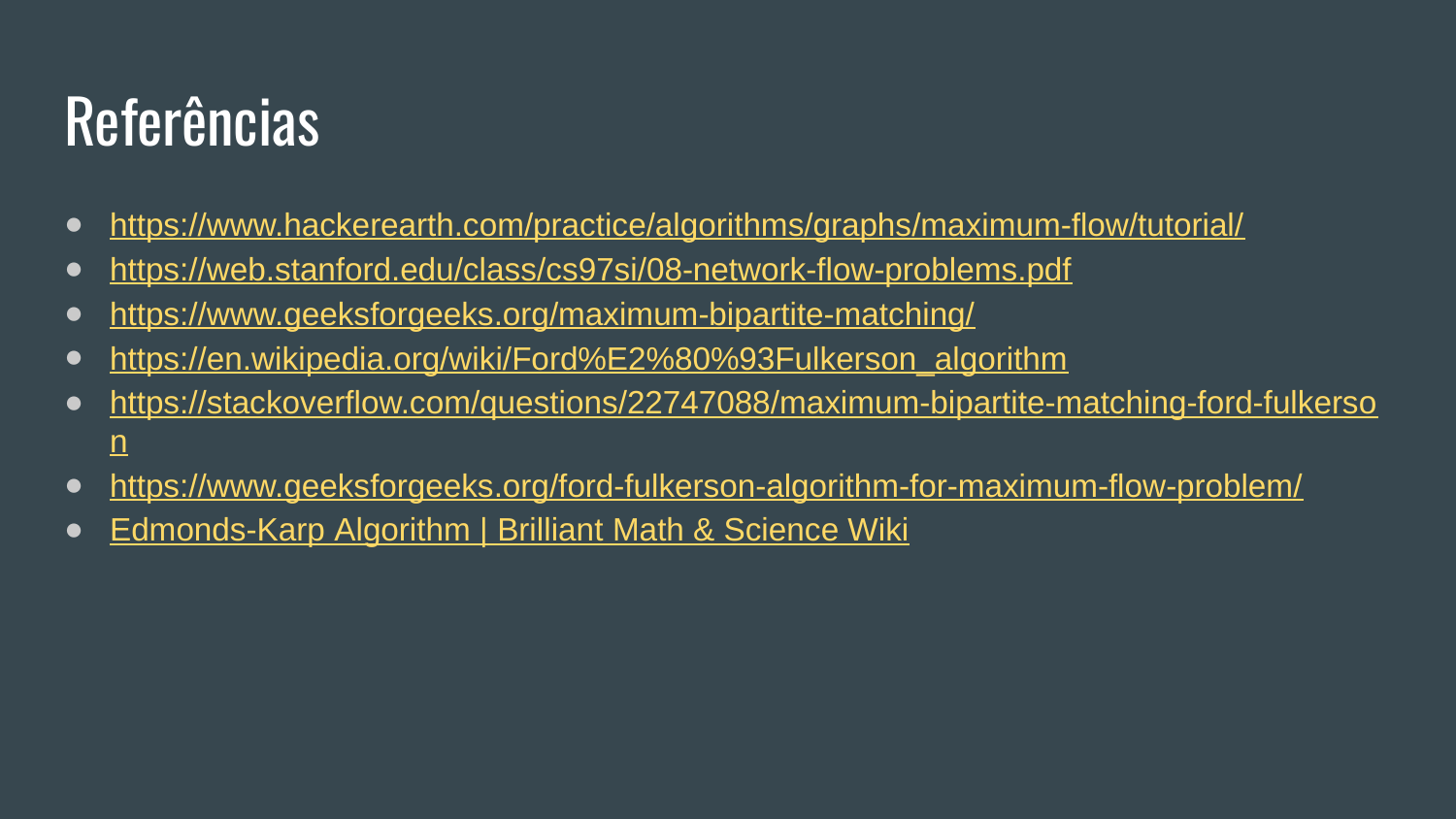

# Referências
https://www.hackerearth.com/practice/algorithms/graphs/maximum-flow/tutorial/
https://web.stanford.edu/class/cs97si/08-network-flow-problems.pdf
https://www.geeksforgeeks.org/maximum-bipartite-matching/
https://en.wikipedia.org/wiki/Ford%E2%80%93Fulkerson_algorithm
https://stackoverflow.com/questions/22747088/maximum-bipartite-matching-ford-fulkerson
https://www.geeksforgeeks.org/ford-fulkerson-algorithm-for-maximum-flow-problem/
Edmonds-Karp Algorithm | Brilliant Math & Science Wiki